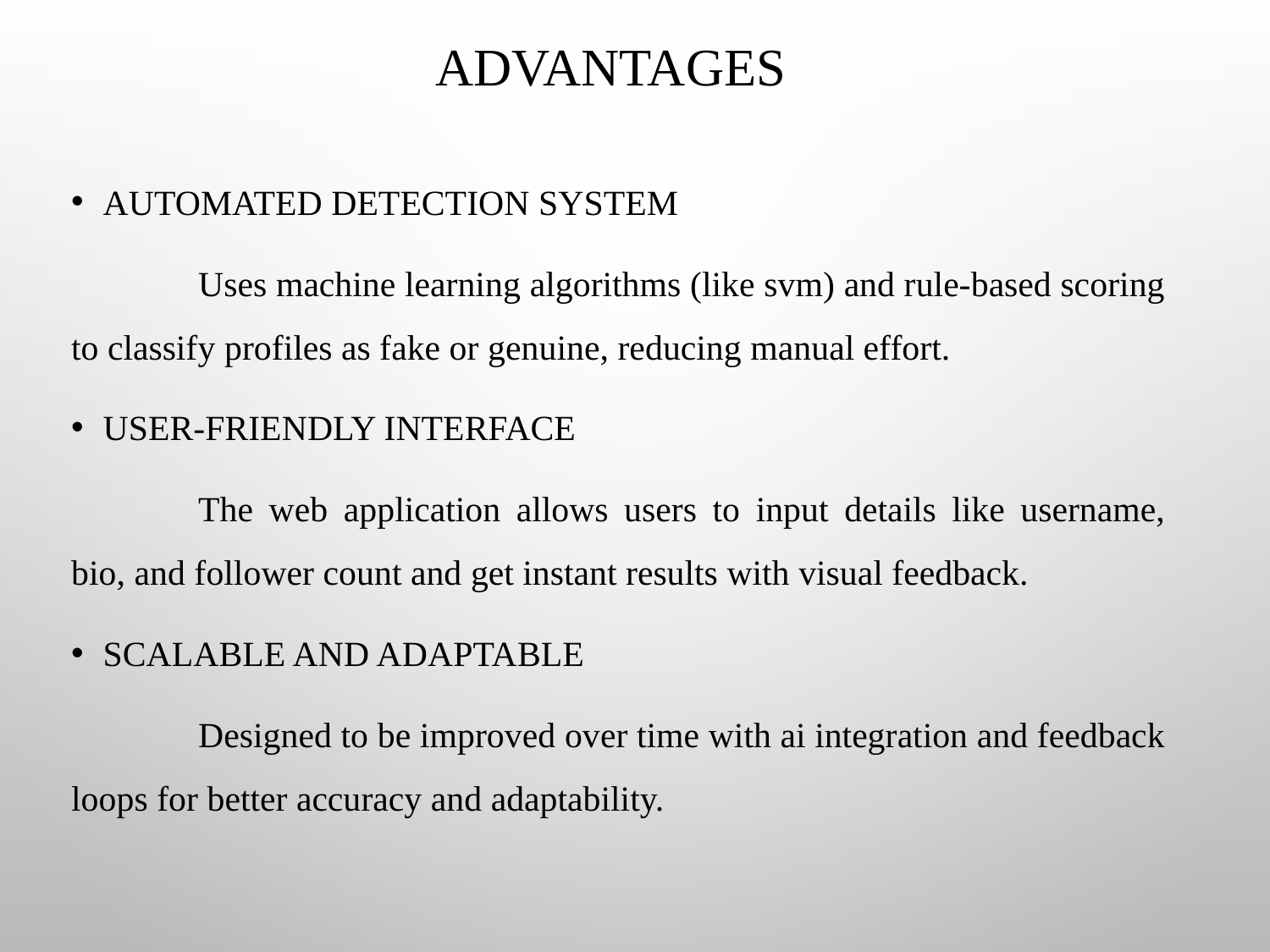

# ADVANTAGES
automated detection system
	Uses machine learning algorithms (like svm) and rule-based scoring to classify profiles as fake or genuine, reducing manual effort.
user-friendly interface
	The web application allows users to input details like username, bio, and follower count and get instant results with visual feedback.
scalable and adaptable
	Designed to be improved over time with ai integration and feedback loops for better accuracy and adaptability.